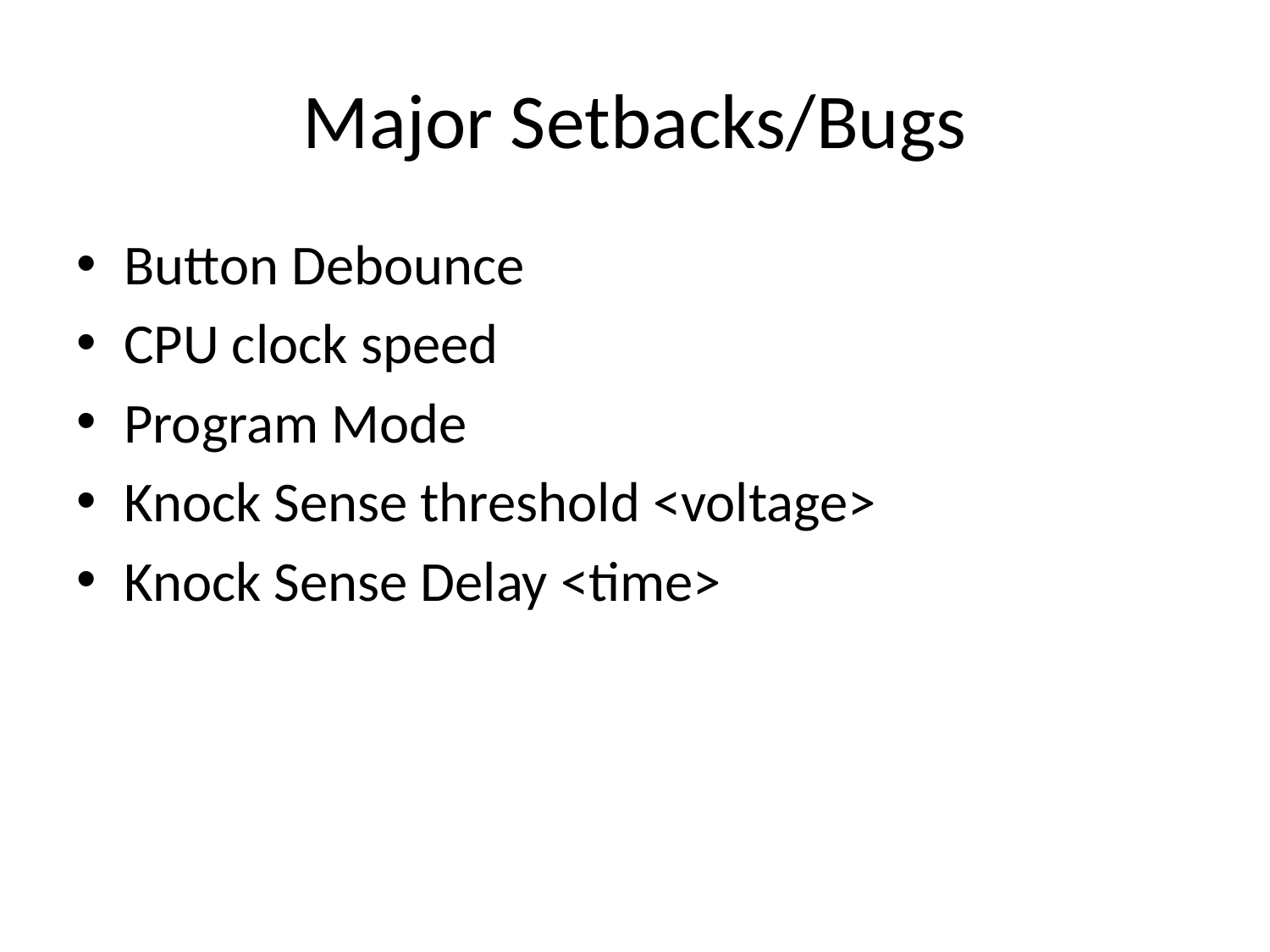

# Major Setbacks/Bugs
Button Debounce
CPU clock speed
Program Mode
Knock Sense threshold <voltage>
Knock Sense Delay <time>